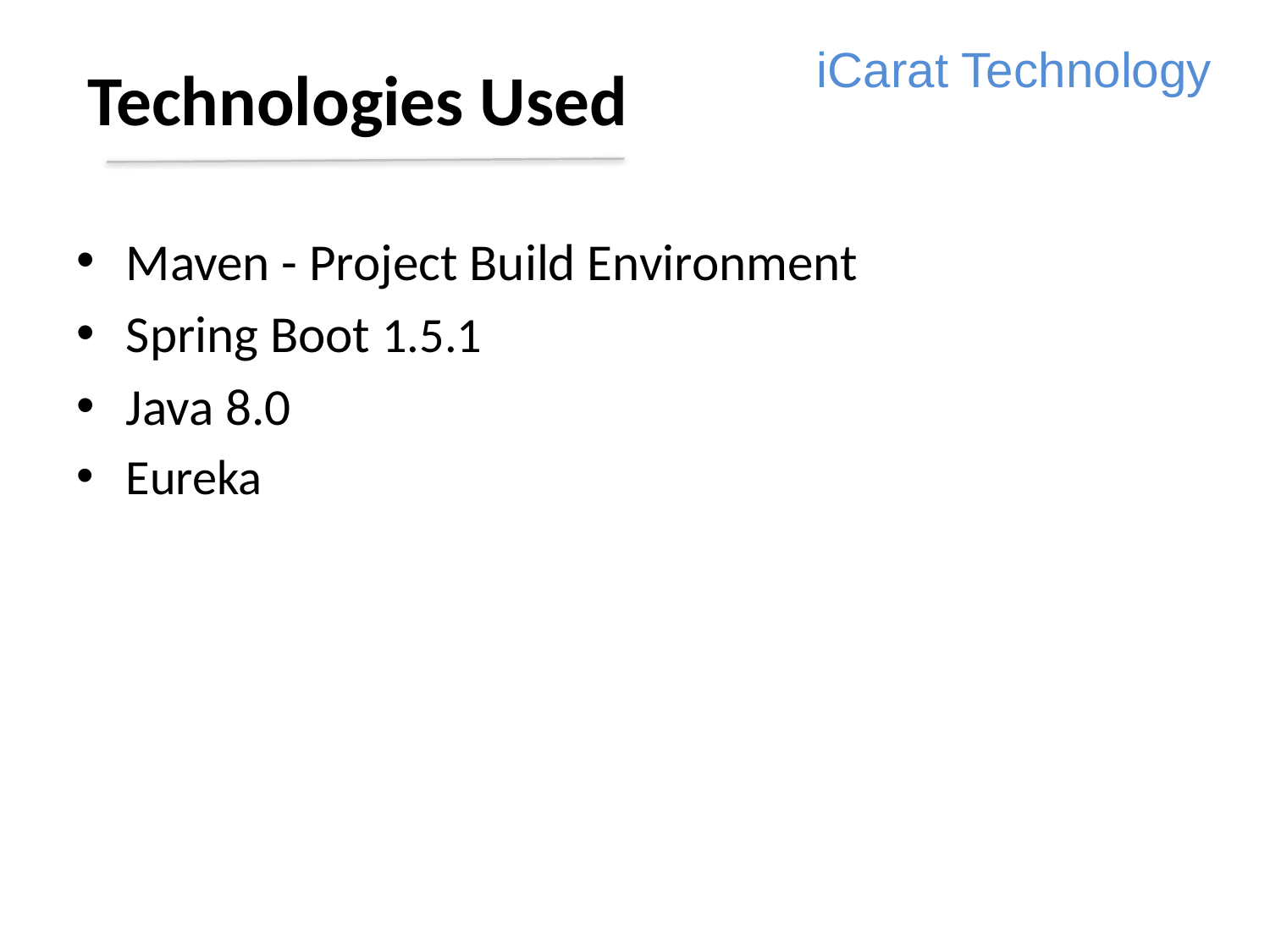

iCarat Technology
Technologies Used
Maven - Project Build Environment
Spring Boot 1.5.1
Java 8.0
Eureka